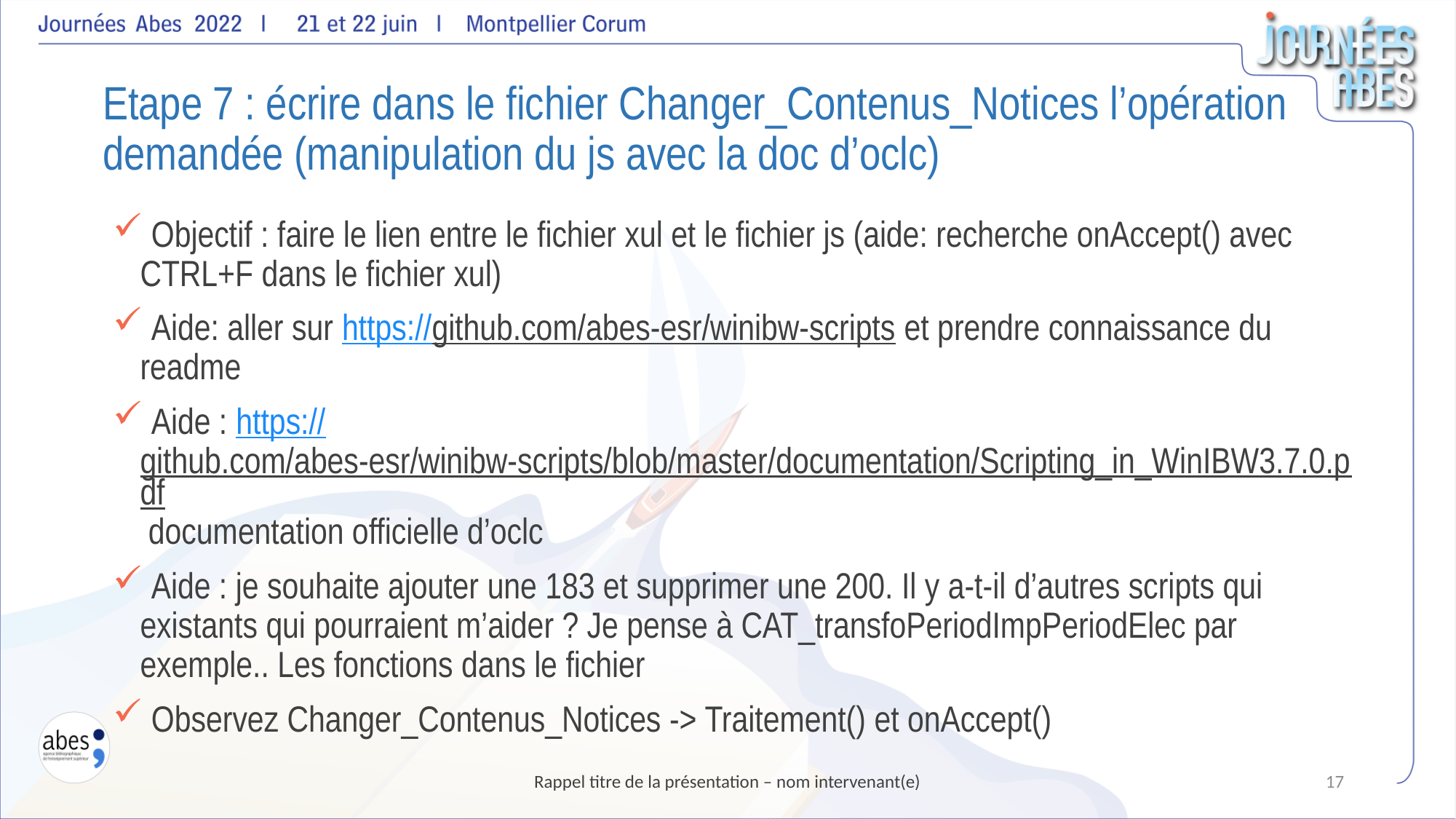

# Etape 7 : écrire dans le fichier Changer_Contenus_Notices l’opération demandée (manipulation du js avec la doc d’oclc)
 Objectif : faire le lien entre le fichier xul et le fichier js (aide: recherche onAccept() avec CTRL+F dans le fichier xul)
 Aide: aller sur https://github.com/abes-esr/winibw-scripts et prendre connaissance du readme
 Aide : https://github.com/abes-esr/winibw-scripts/blob/master/documentation/Scripting_in_WinIBW3.7.0.pdf documentation officielle d’oclc
 Aide : je souhaite ajouter une 183 et supprimer une 200. Il y a-t-il d’autres scripts qui existants qui pourraient m’aider ? Je pense à CAT_transfoPeriodImpPeriodElec par exemple.. Les fonctions dans le fichier
 Observez Changer_Contenus_Notices -> Traitement() et onAccept()

Rappel titre de la présentation – nom intervenant(e)
17